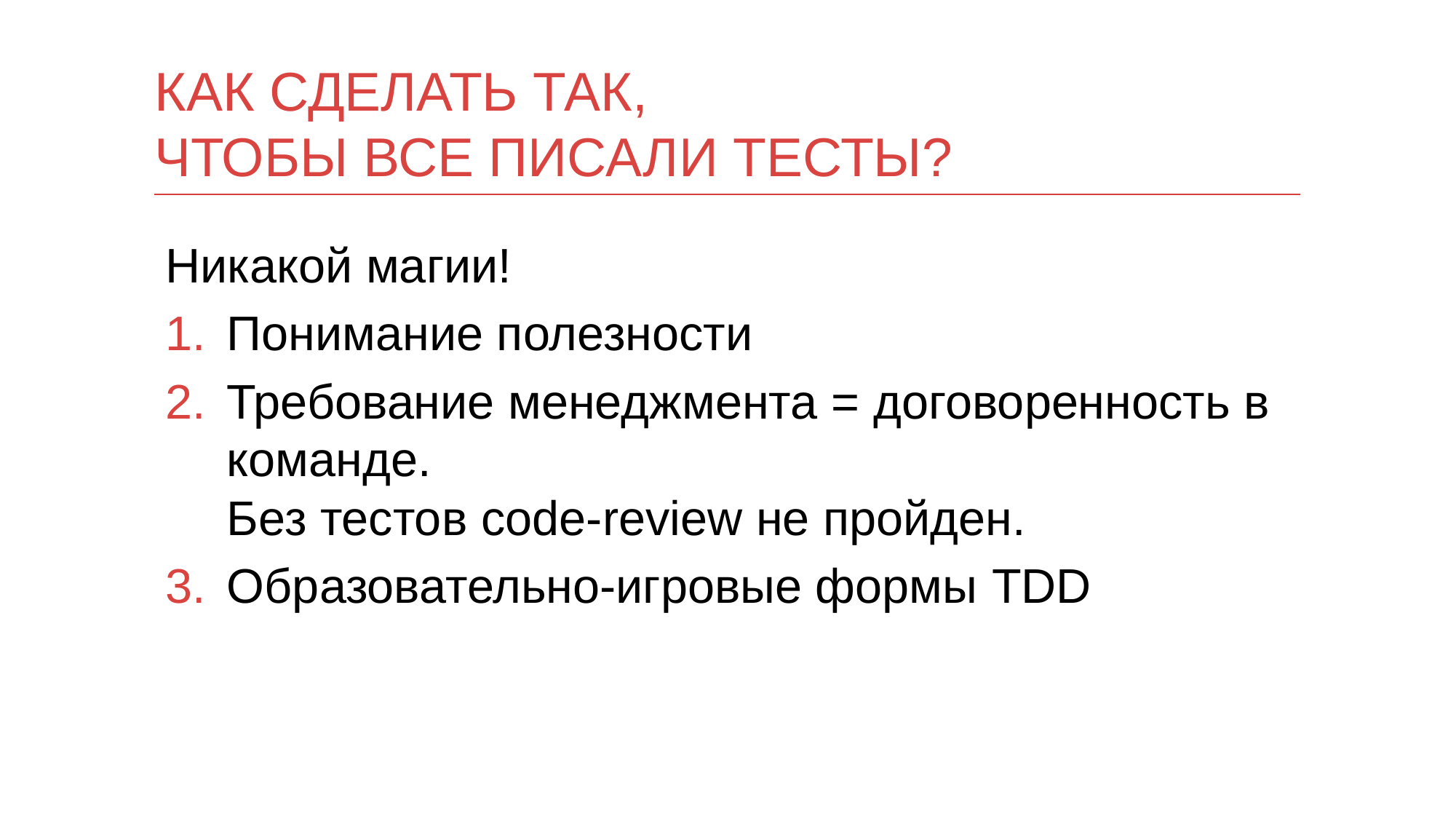

# Как сделать так, чтобы все писали тесты?
Никакой магии!
Понимание полезности
Требование менеджмента = договоренность в команде.
Без тестов code-review не пройден.
Образовательно-игровые формы TDD